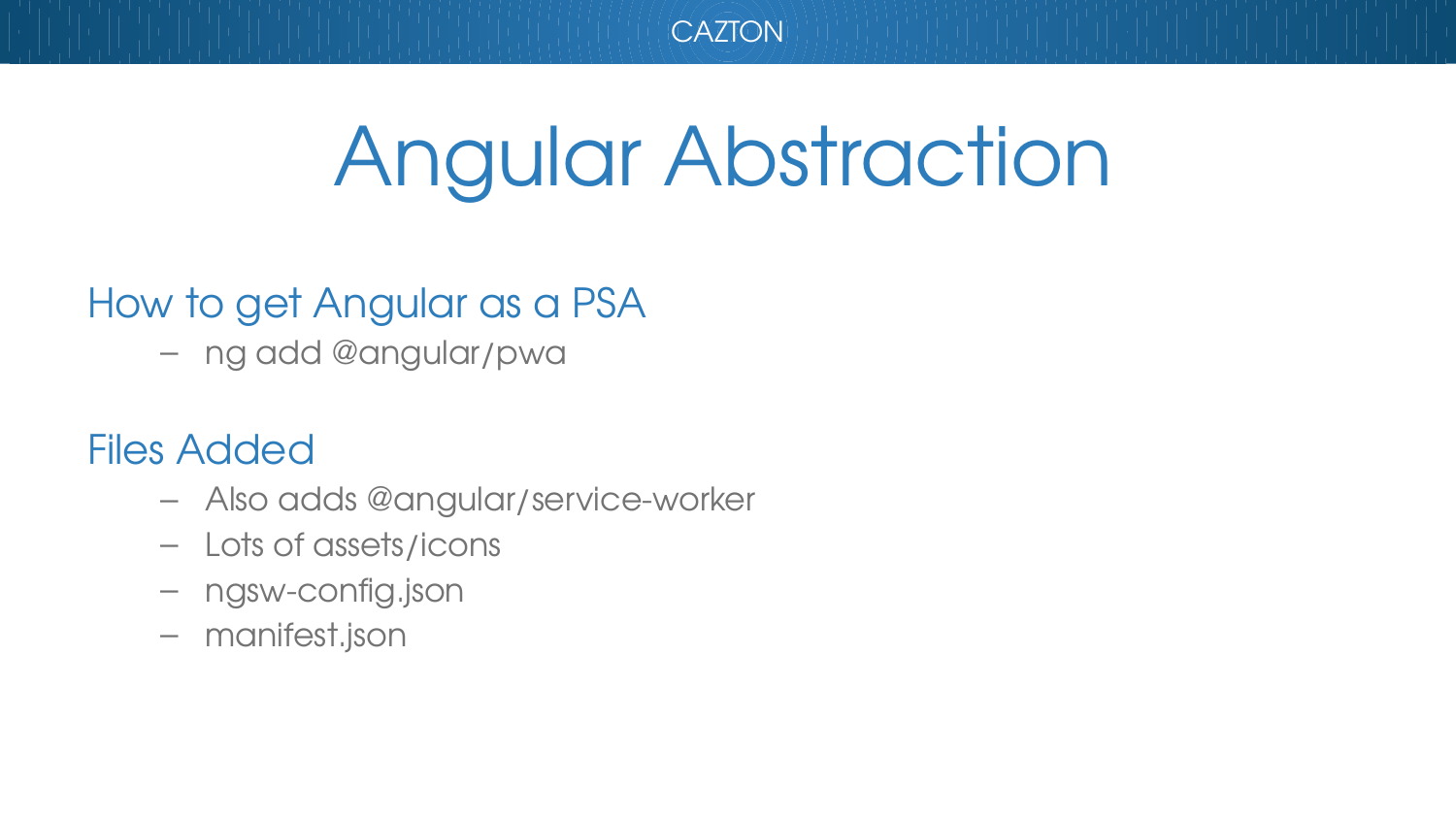

# Angular Abstraction
How to get Angular as a PSA
ng add @angular/pwa

Files Added
Also adds @angular/service-worker
Lots of assets/icons
ngsw-config.json
manifest.json